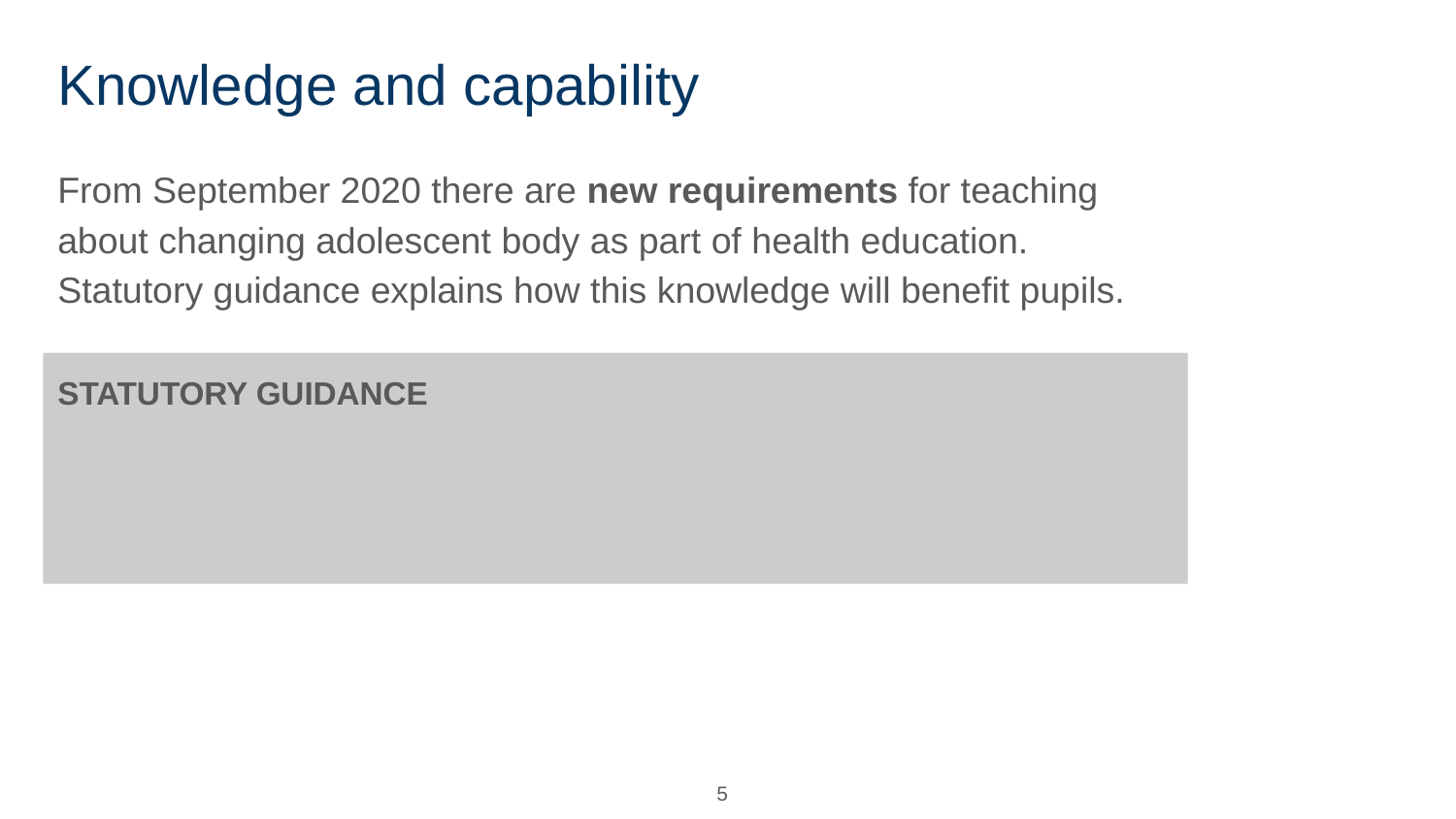

# Knowledge and capability

From September 2020 there are new requirements for teaching about changing adolescent body as part of health education. Statutory guidance explains how this knowledge will benefit pupils.
STATUTORY GUIDANCE
5